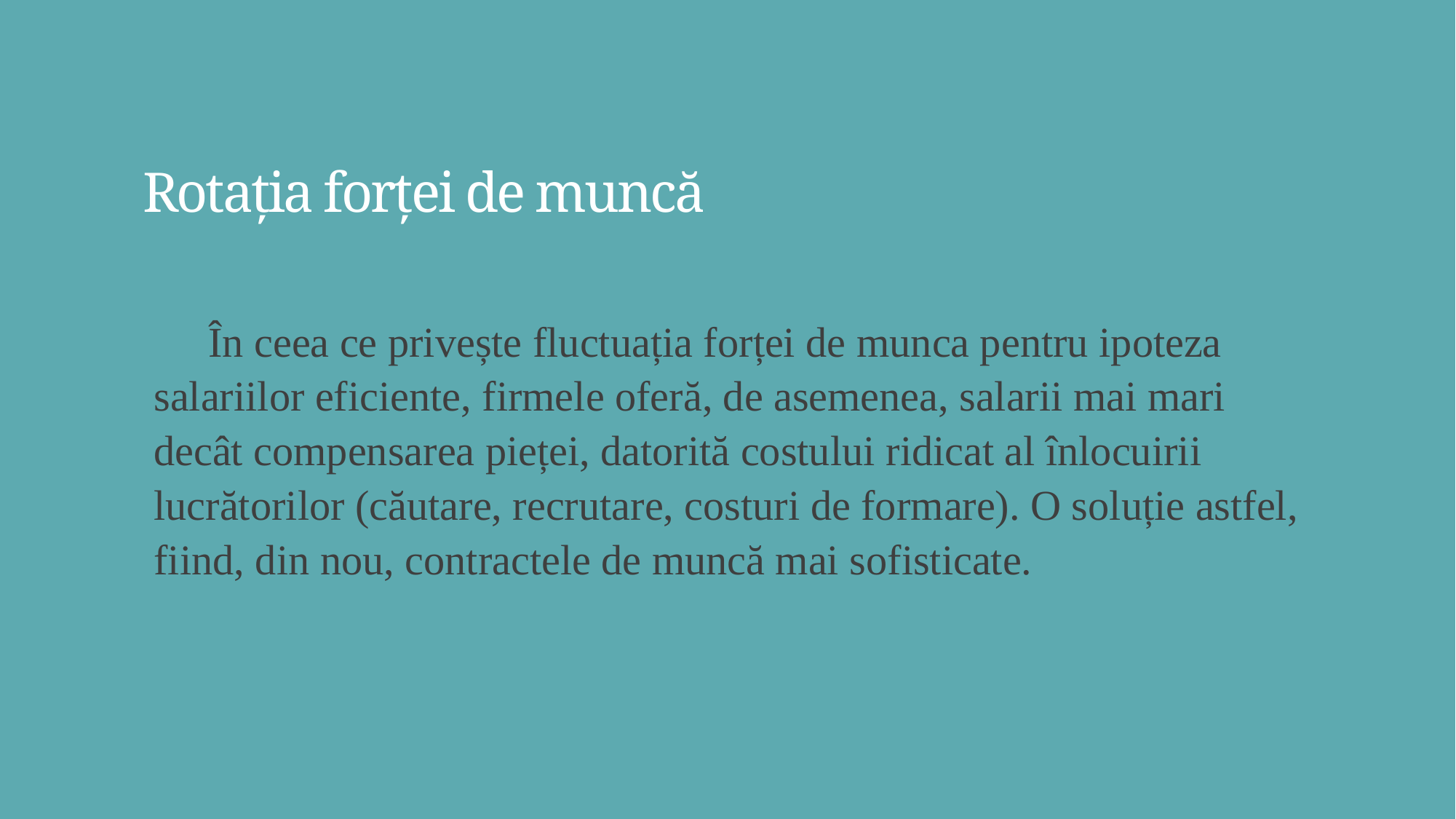

# Rotația forței de muncă
În ceea ce privește fluctuația forței de munca pentru ipoteza salariilor eficiente, firmele oferă, de asemenea, salarii mai mari decât compensarea pieței, datorită costului ridicat al înlocuirii lucrătorilor (căutare, recrutare, costuri de formare). O soluție astfel, fiind, din nou, contractele de muncă mai sofisticate.